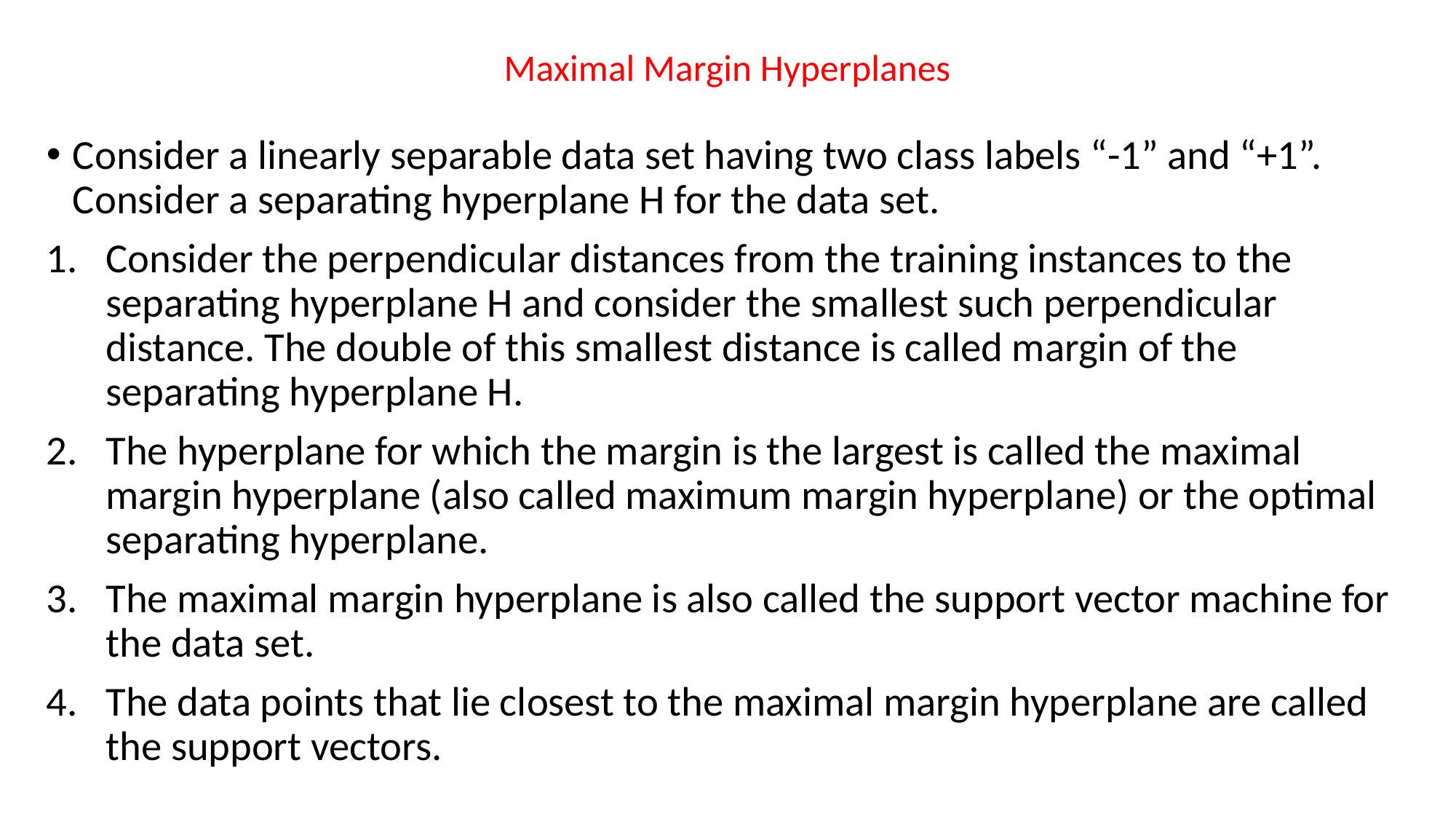

# Maximal Margin Hyperplanes
Consider a linearly separable data set having two class labels “-1” and “+1”. Consider a separating hyperplane H for the data set.
Consider the perpendicular distances from the training instances to the separating hyperplane H and consider the smallest such perpendicular distance. The double of this smallest distance is called margin of the separating hyperplane H.
The hyperplane for which the margin is the largest is called the maximal margin hyperplane (also called maximum margin hyperplane) or the optimal separating hyperplane.
The maximal margin hyperplane is also called the support vector machine for the data set.
The data points that lie closest to the maximal margin hyperplane are called the support vectors.